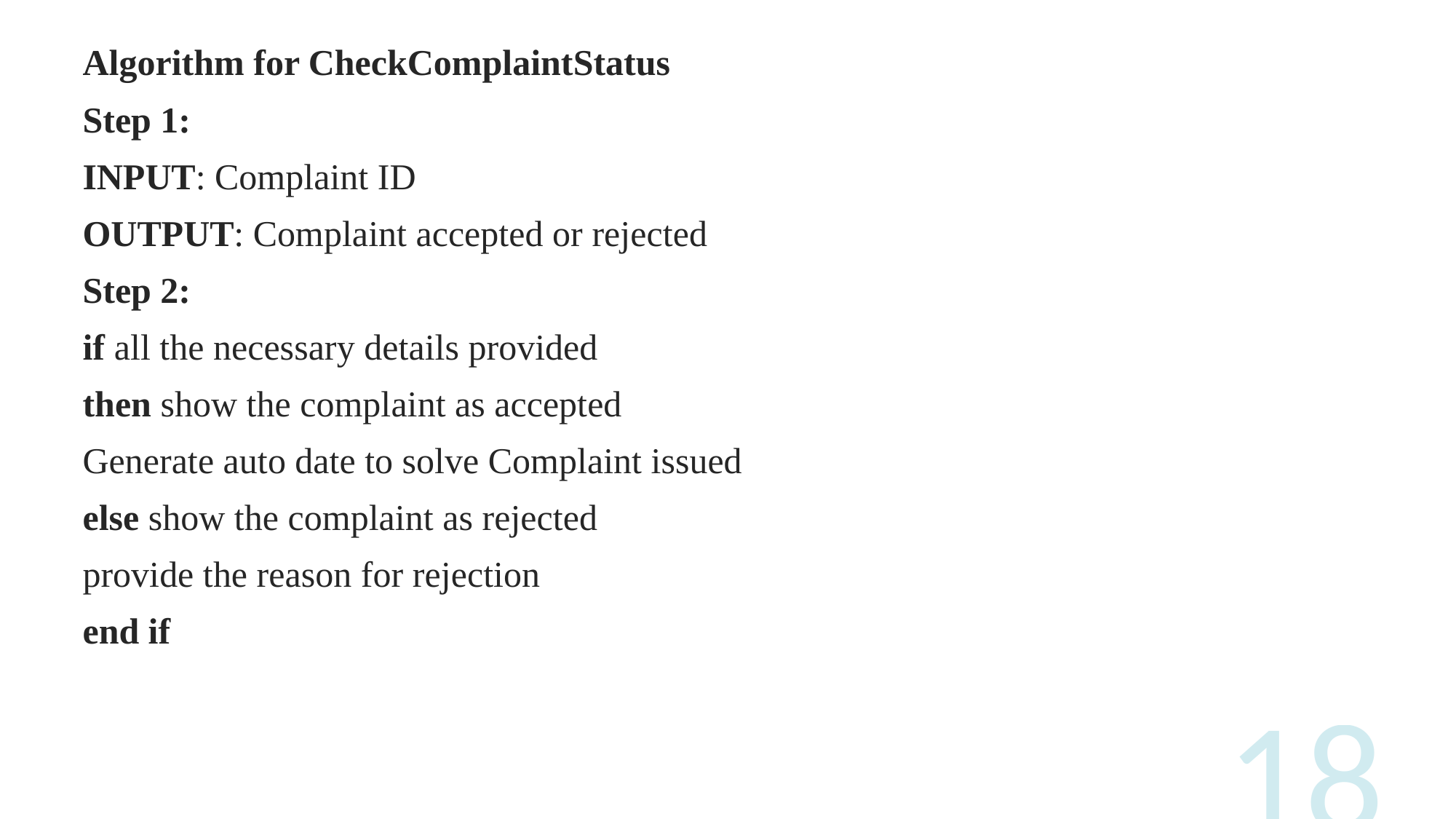

Algorithm for CheckComplaintStatus
Step 1:
INPUT: Complaint ID
OUTPUT: Complaint accepted or rejected
Step 2:
if all the necessary details provided
then show the complaint as accepted
Generate auto date to solve Complaint issued
else show the complaint as rejected
provide the reason for rejection
end if
18